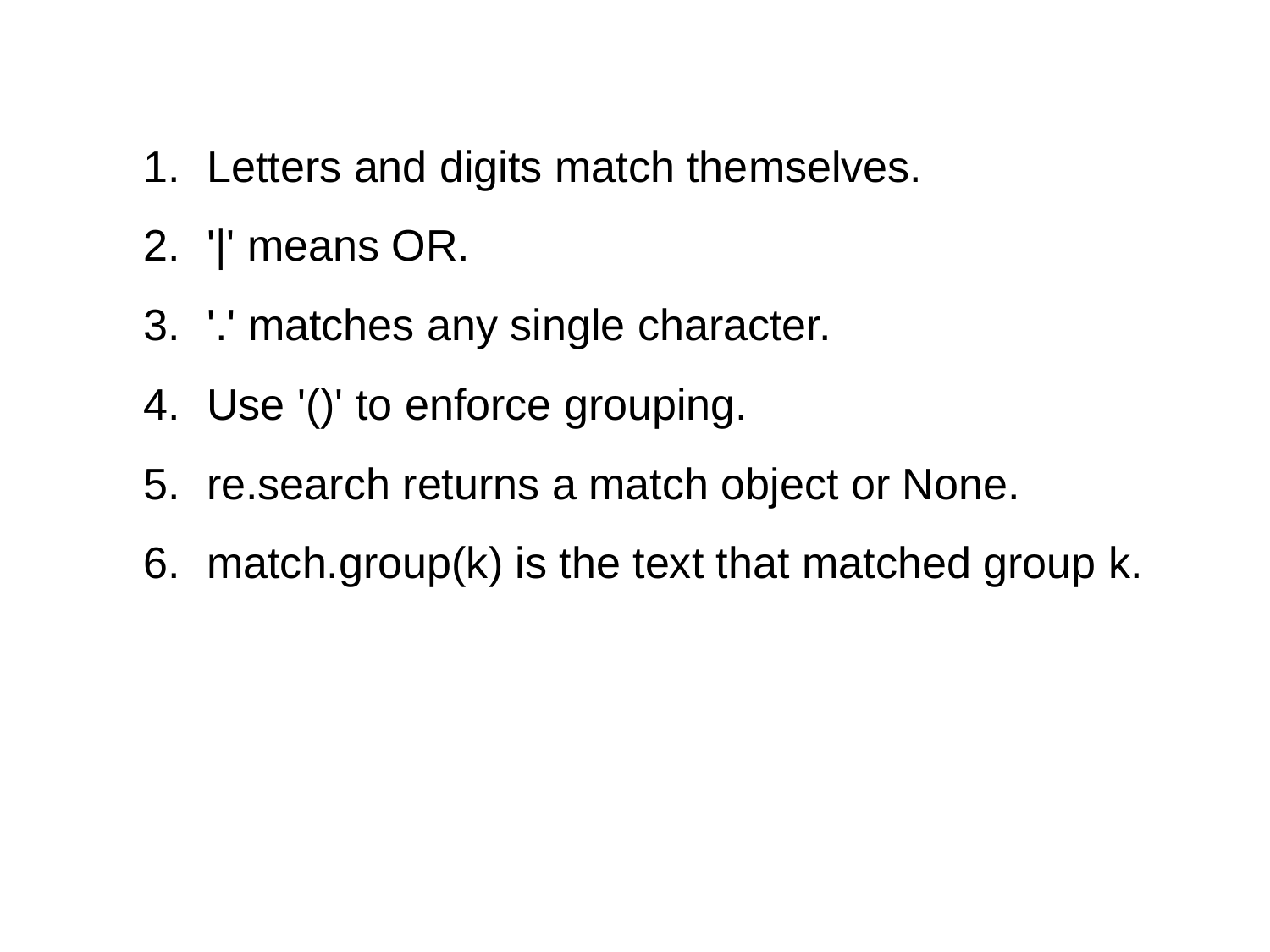

Letters and digits match themselves.
'|' means OR.
'.' matches any single character.
Use '()' to enforce grouping.
re.search returns a match object or None.
match.group(k) is the text that matched group k.